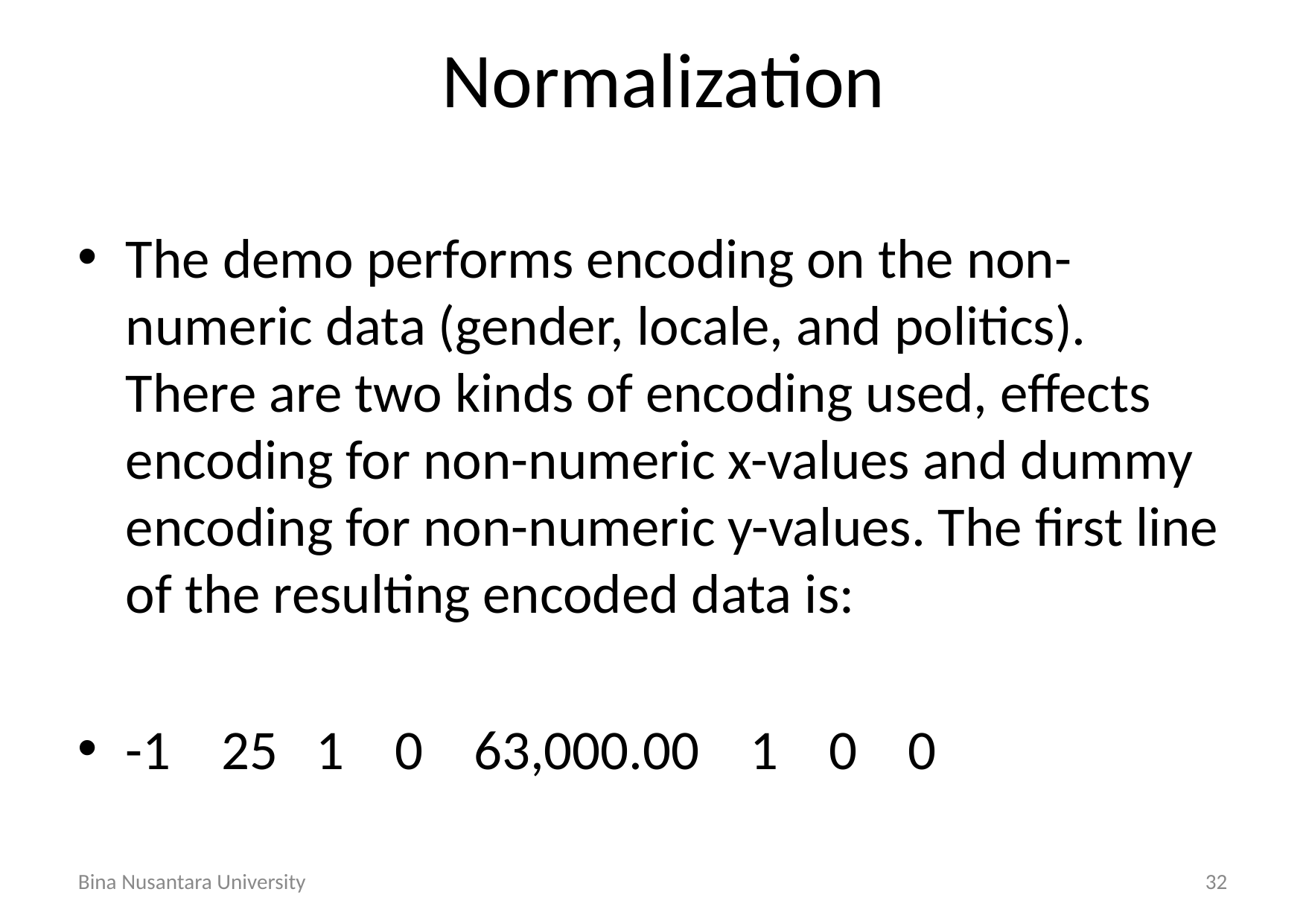

# Normalization
The demo performs encoding on the non-numeric data (gender, locale, and politics). There are two kinds of encoding used, effects encoding for non-numeric x-values and dummy encoding for non-numeric y-values. The first line of the resulting encoded data is:

-1    25   1    0    63,000.00    1    0    0
Bina Nusantara University
32